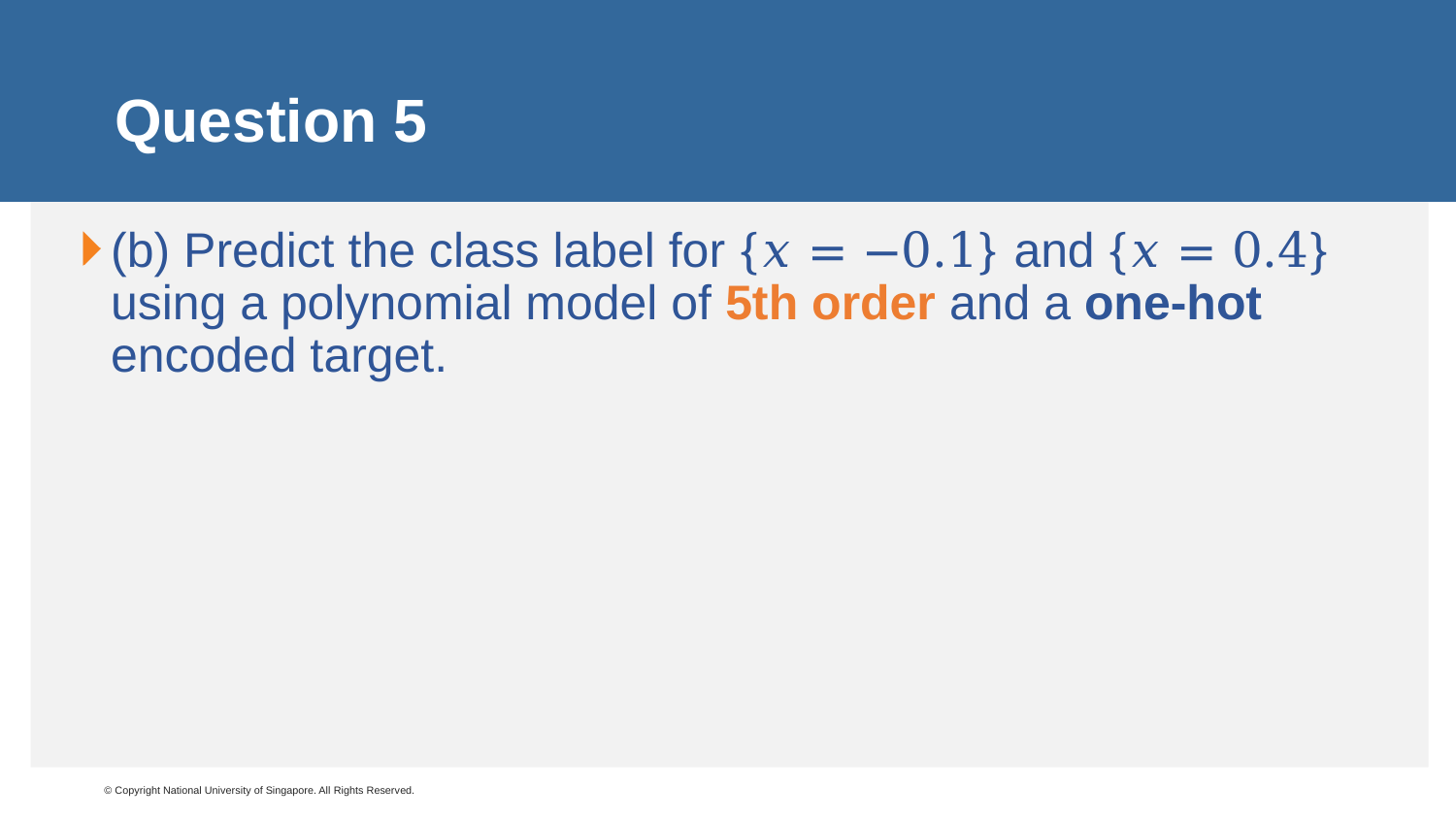

# Question 5
(b) Predict the class label for {𝑥 = −0.1} and {𝑥 = 0.4} using a polynomial model of 5th order and a one-hot encoded target.